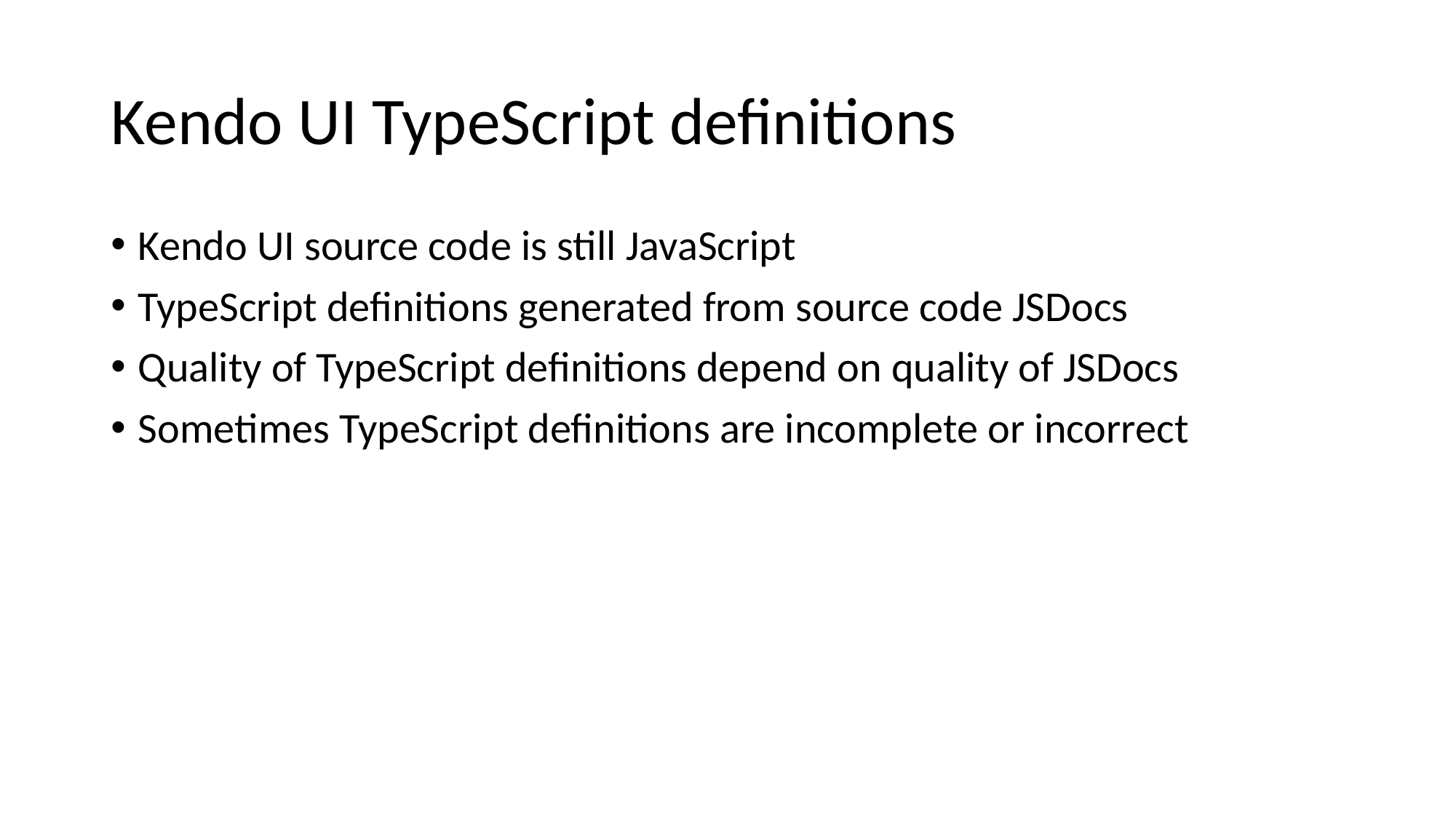

# Kendo UI TypeScript definitions
Kendo UI source code is still JavaScript
TypeScript definitions generated from source code JSDocs
Quality of TypeScript definitions depend on quality of JSDocs
Sometimes TypeScript definitions are incomplete or incorrect